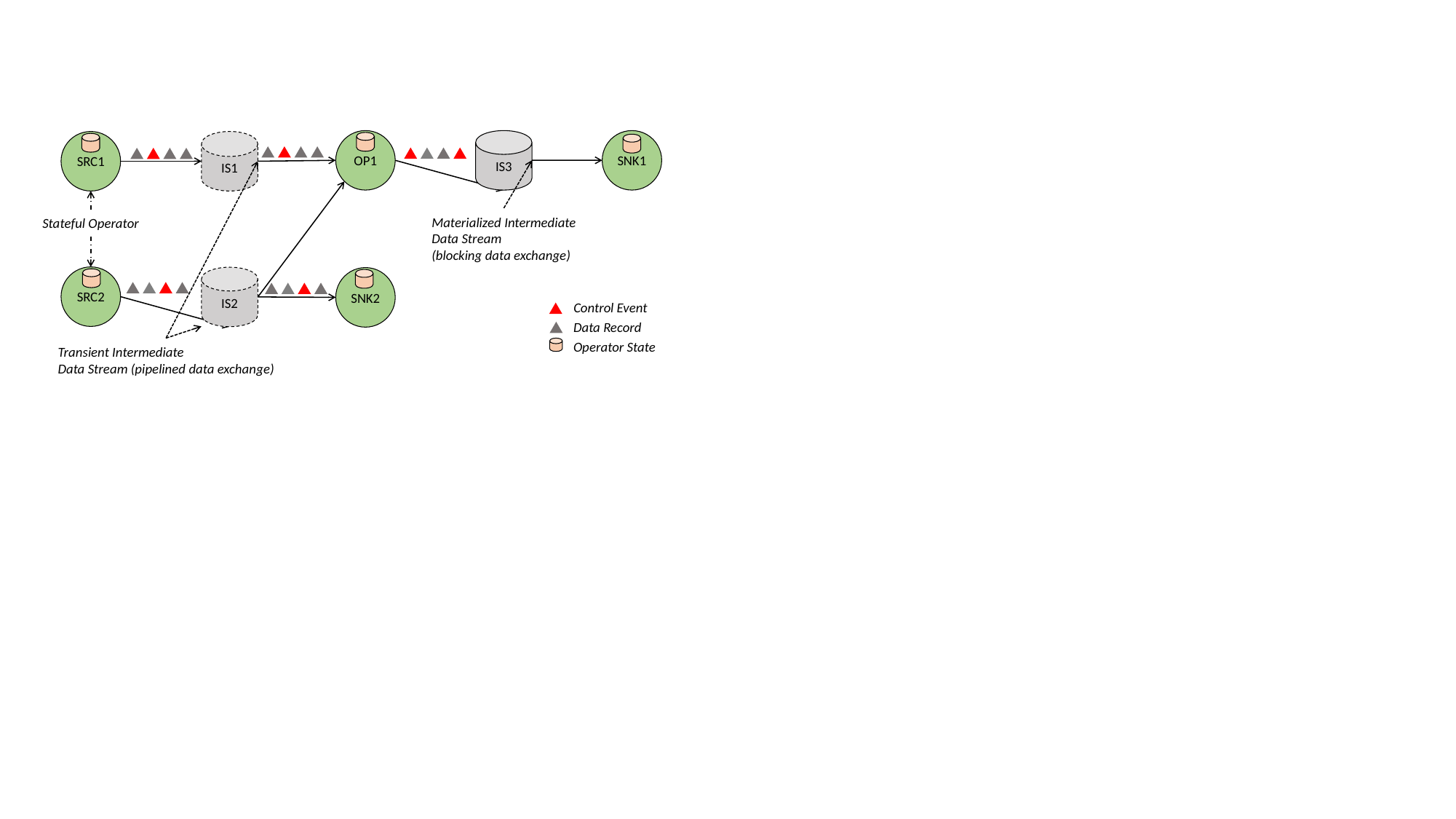

IS3
SNK1
OP1
SRC1
IS1

Materialized Intermediate
Data Stream
(blocking data exchange)
Stateful Operator
SRC2
IS2
SNK2

Control Event

Data Record

Operator State

Transient Intermediate
Data Stream (pipelined data exchange)